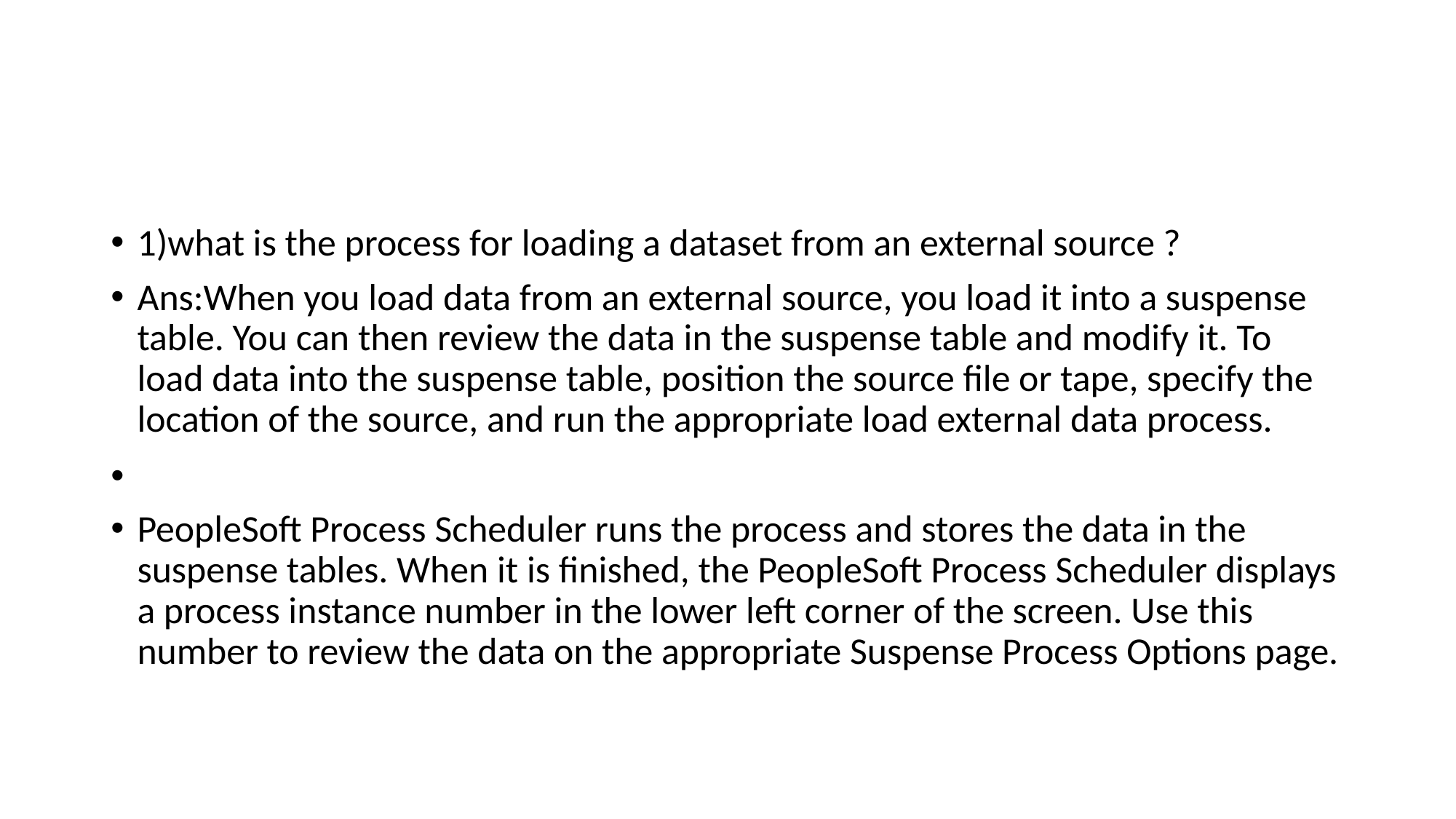

#
1)what is the process for loading a dataset from an external source ?
Ans:When you load data from an external source, you load it into a suspense table. You can then review the data in the suspense table and modify it. To load data into the suspense table, position the source file or tape, specify the location of the source, and run the appropriate load external data process.

PeopleSoft Process Scheduler runs the process and stores the data in the suspense tables. When it is finished, the PeopleSoft Process Scheduler displays a process instance number in the lower left corner of the screen. Use this number to review the data on the appropriate Suspense Process Options page.